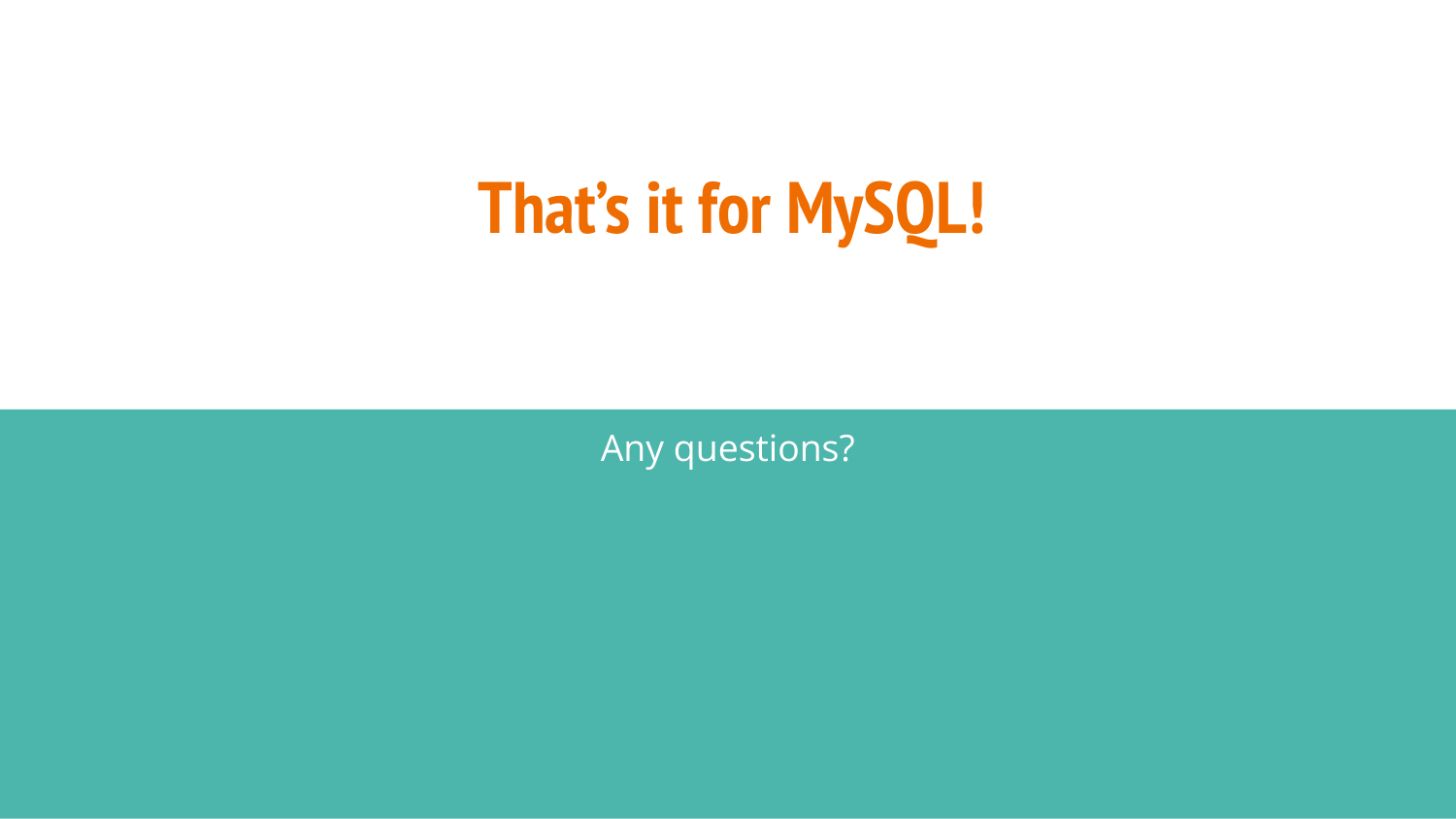

# That’s it for MySQL!
Any questions?